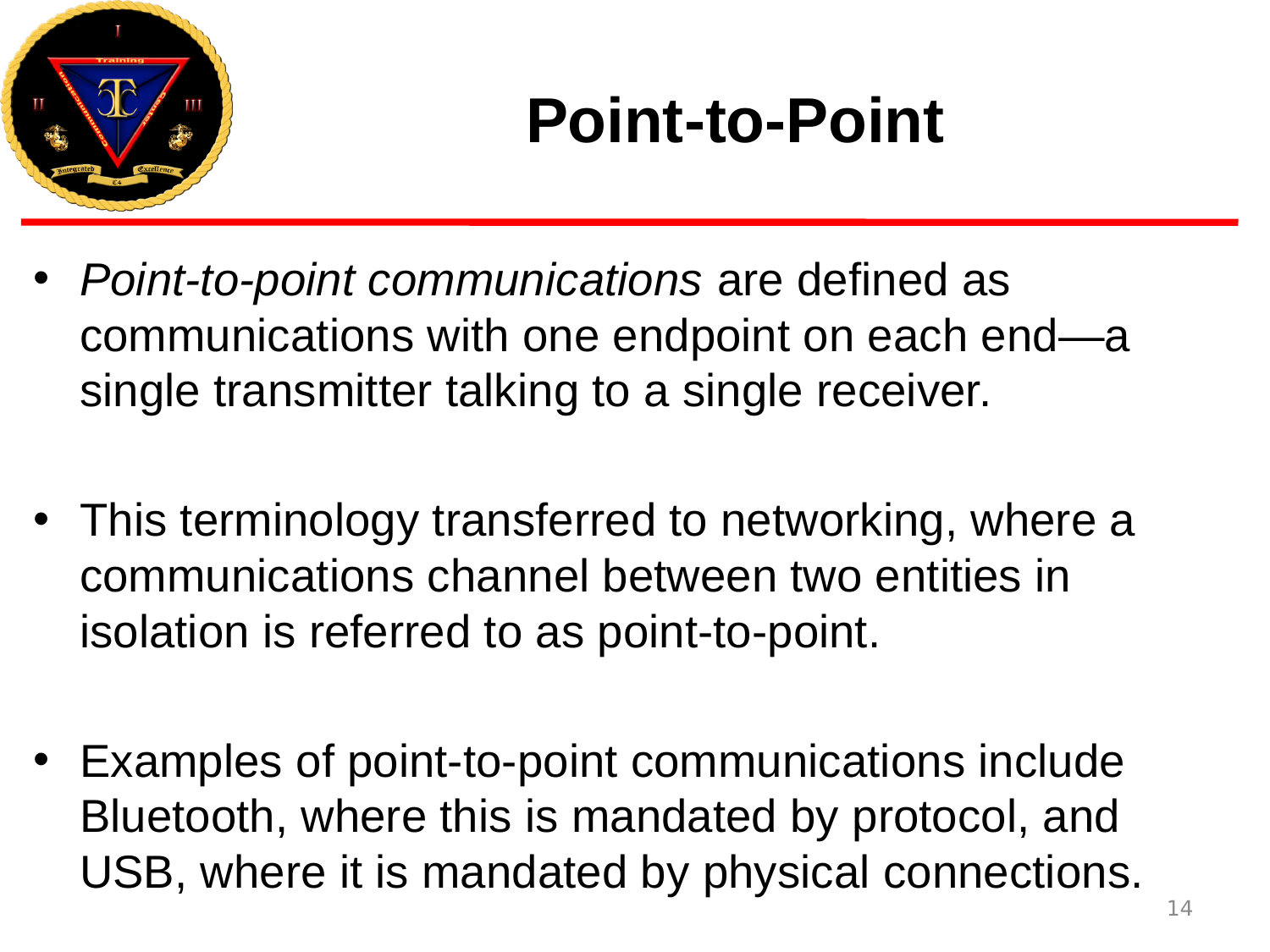

# Point-to-Point
Point-to-point communications are defined as communications with one endpoint on each end—a single transmitter talking to a single receiver.

This terminology transferred to networking, where a communications channel between two entities in isolation is referred to as point-to-point.

Examples of point-to-point communications include Bluetooth, where this is mandated by protocol, and USB, where it is mandated by physical connections.
14